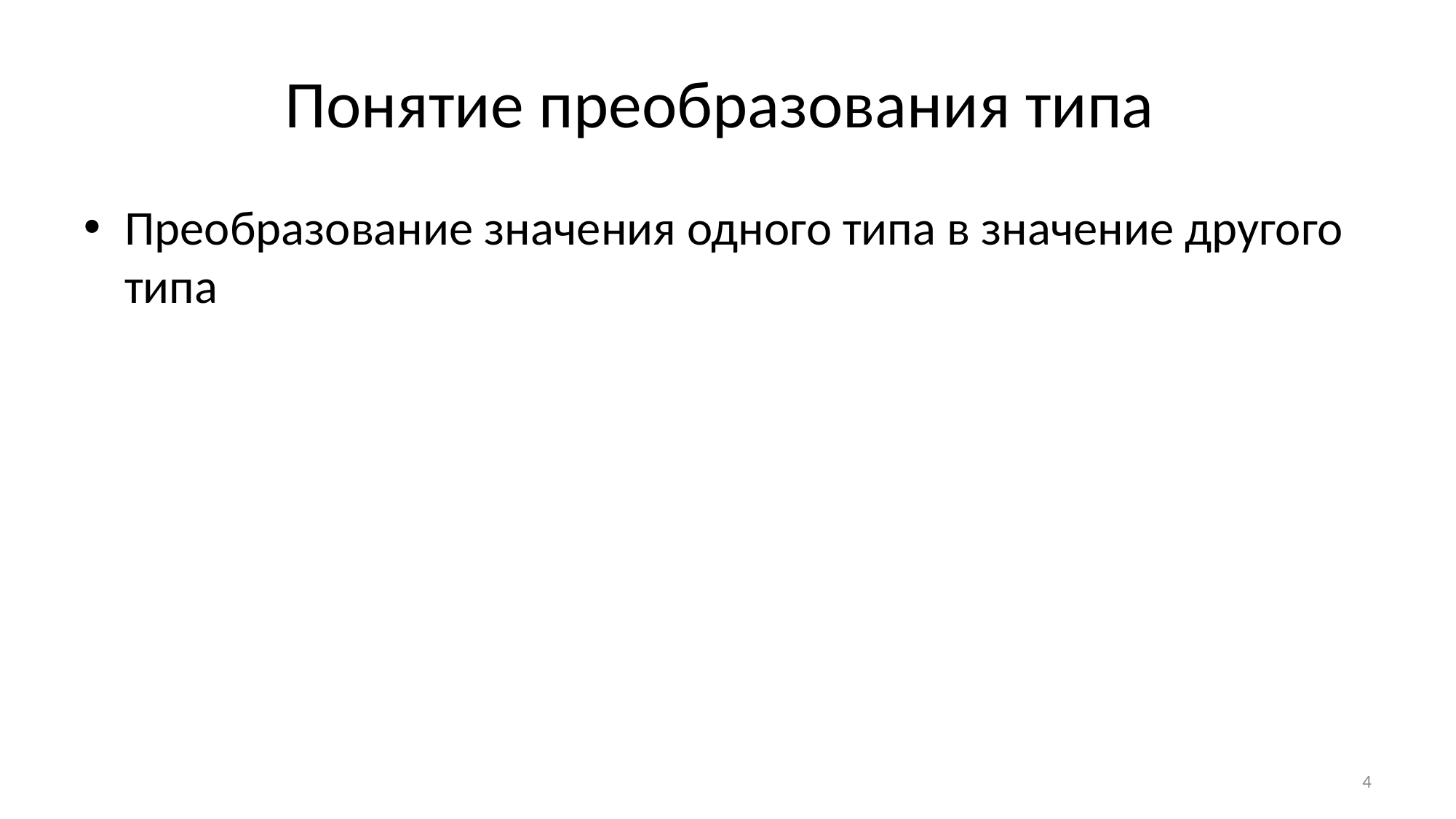

# Понятие преобразования типа
Преобразование значения одного типа в значение другого типа
Явное (explicit)
Присутствует в исходном коде
Неявное (implicit)
Добавляется компилятором/интерпретатором в соответствии со стандартом языка

«слабо» типизированные
JavaScript, C, C++, golang
«сильно» типизированные
Python, Pascal, Java
без преобразования типов
OCaml, Rust, Haskel

4